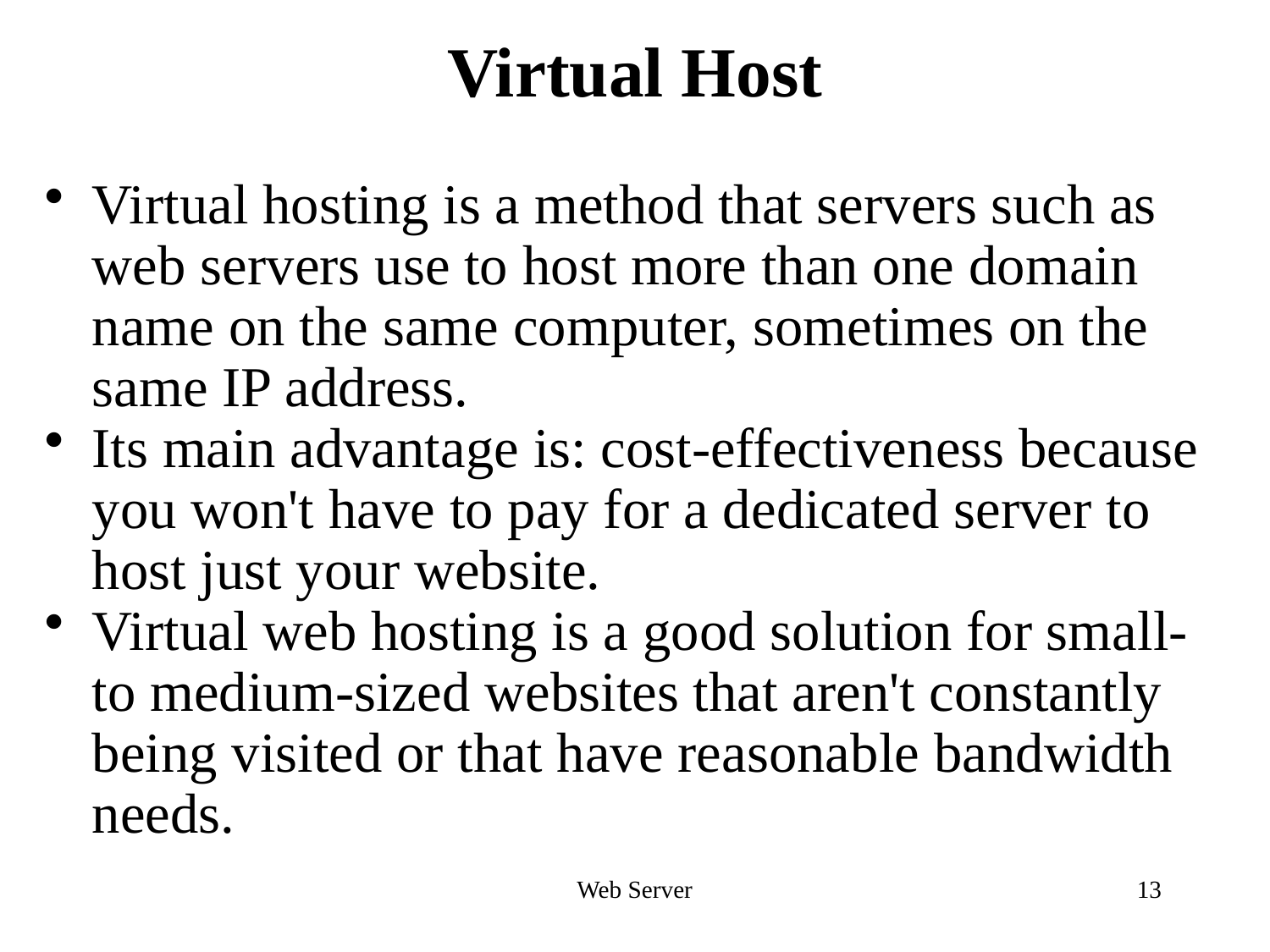

# Virtual Host
Virtual hosting is a method that servers such as web servers use to host more than one domain name on the same computer, sometimes on the same IP address.
Its main advantage is: cost-effectiveness because you won't have to pay for a dedicated server to host just your website.
Virtual web hosting is a good solution for small- to medium-sized websites that aren't constantly being visited or that have reasonable bandwidth needs.
Web Server
13